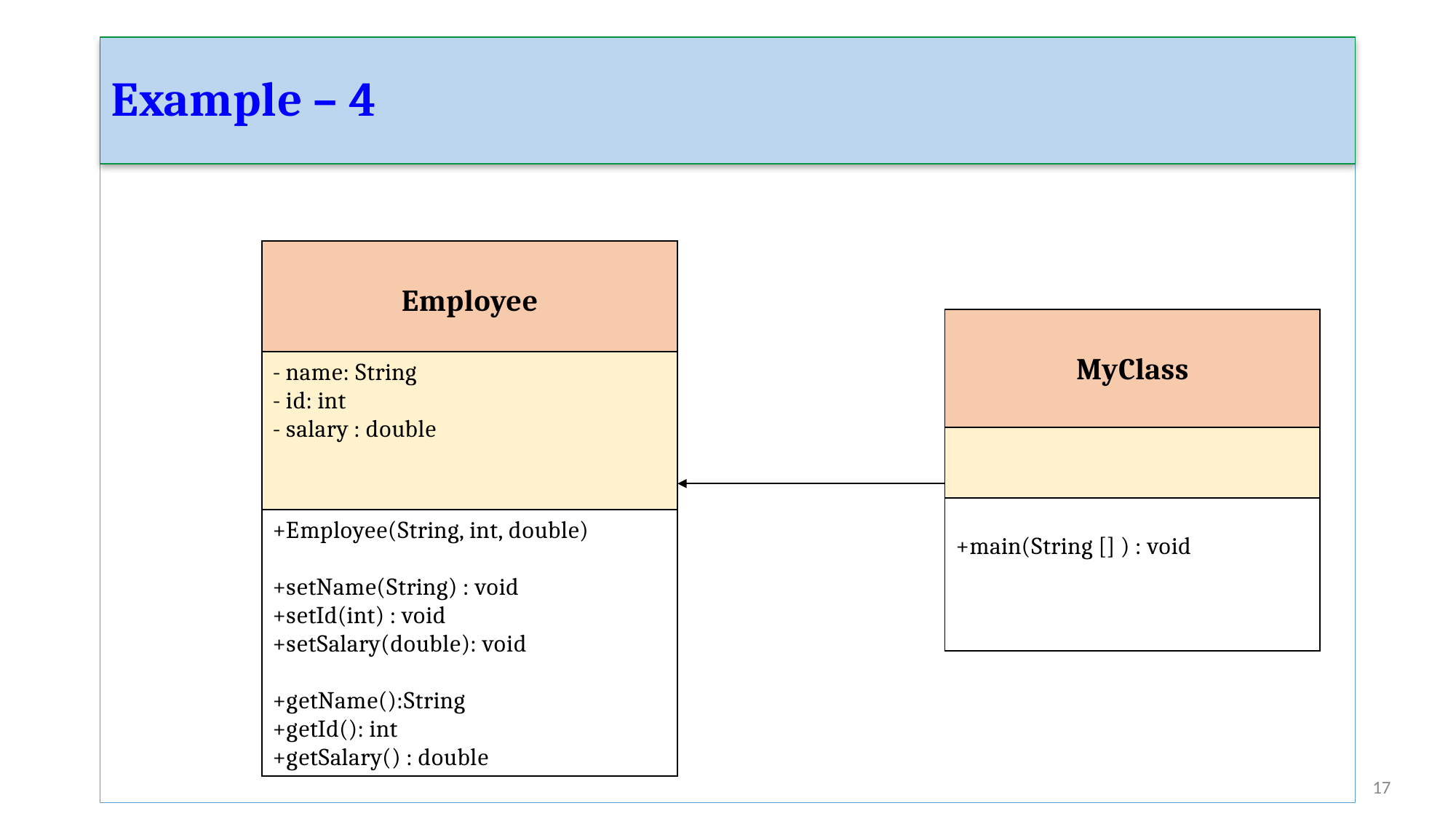

Example – 4

| Employee |
| --- |
| - name: String - id: int - salary : double |
| +Employee(String, int, double) +setName(String) : void +setId(int) : void +setSalary(double): void +getName():String +getId(): int +getSalary() : double |
| MyClass |
| --- |
|  |
| +main(String [] ) : void |

17